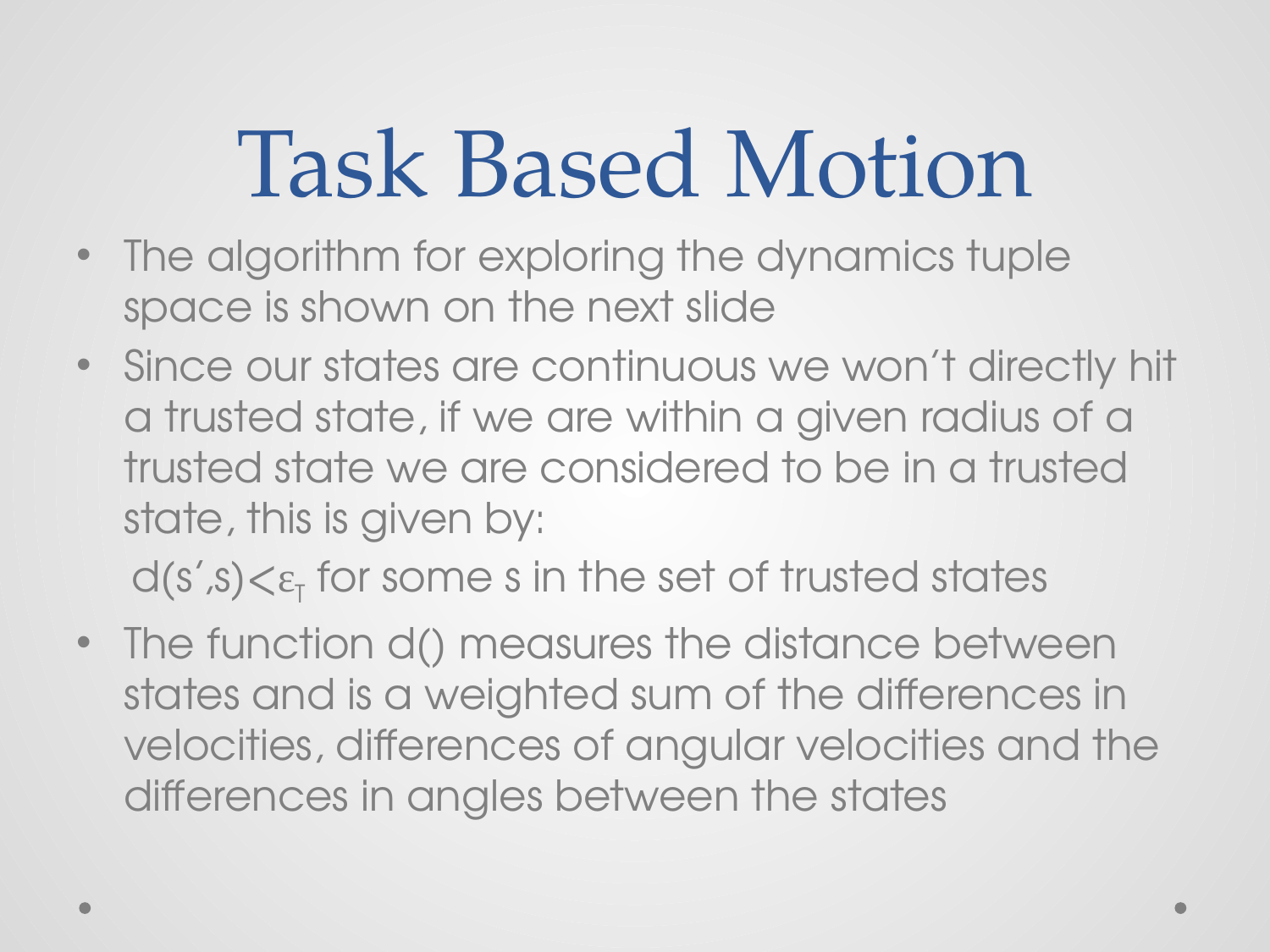

# Task Based Motion
The algorithm for exploring the dynamics tuple space is shown on the next slide
Since our states are continuous we won’t directly hit a trusted state, if we are within a given radius of a trusted state we are considered to be in a trusted state, this is given by:
d(s’,s)<εT for some s in the set of trusted states
The function d() measures the distance between states and is a weighted sum of the differences in velocities, differences of angular velocities and the differences in angles between the states